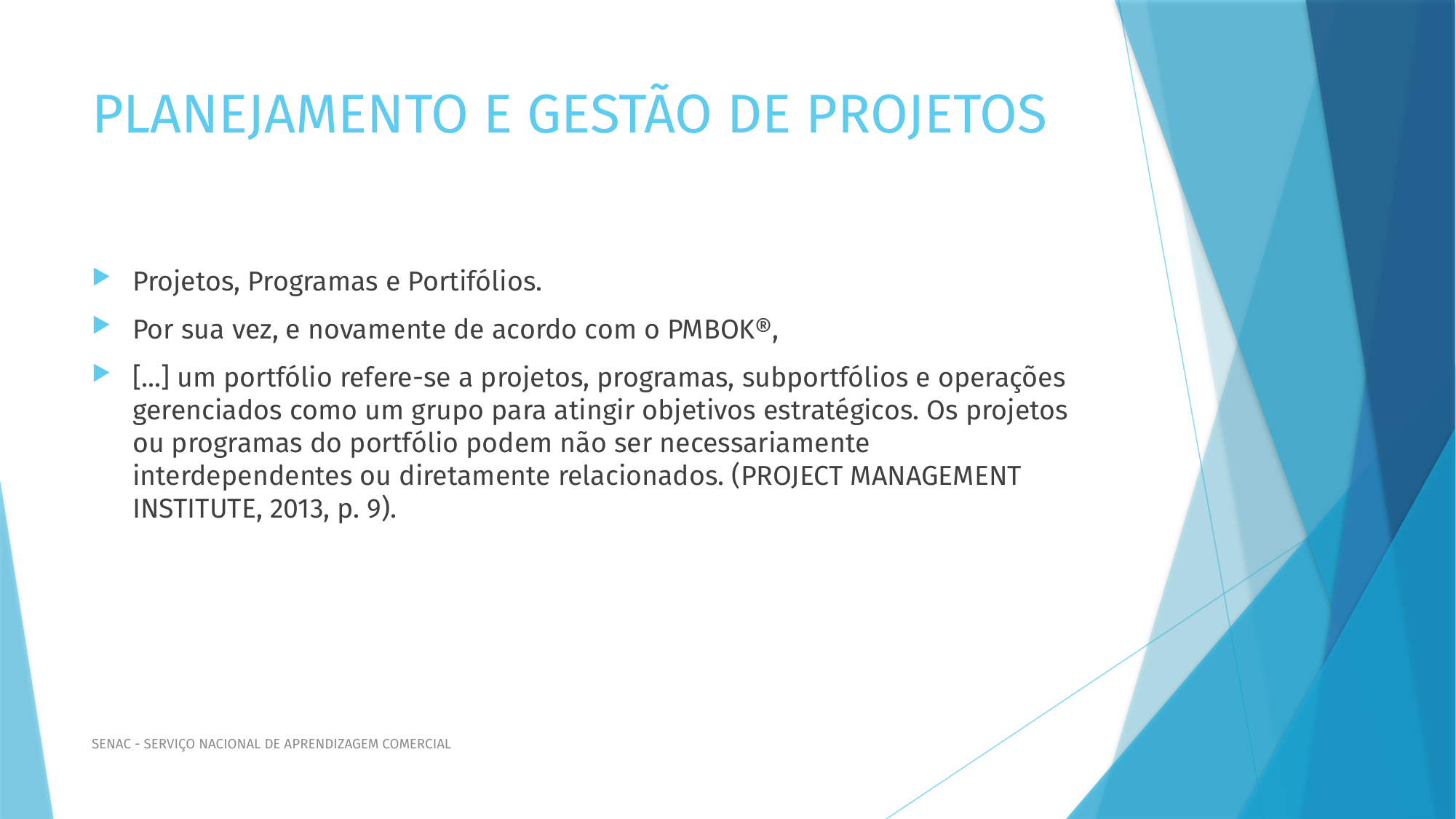

# PLANEJAMENTO E GESTÃO DE PROJETOS
Projetos, Programas e Portifólios.
Por sua vez, e novamente de acordo com o PMBOK®,
[...] um portfólio refere-se a projetos, programas, subportfólios e operações gerenciados como um grupo para atingir objetivos estratégicos. Os projetos ou programas do portfólio podem não ser necessariamente interdependentes ou diretamente relacionados. (PROJECT MANAGEMENT INSTITUTE, 2013, p. 9).
SENAC - SERVIÇO NACIONAL DE APRENDIZAGEM COMERCIAL